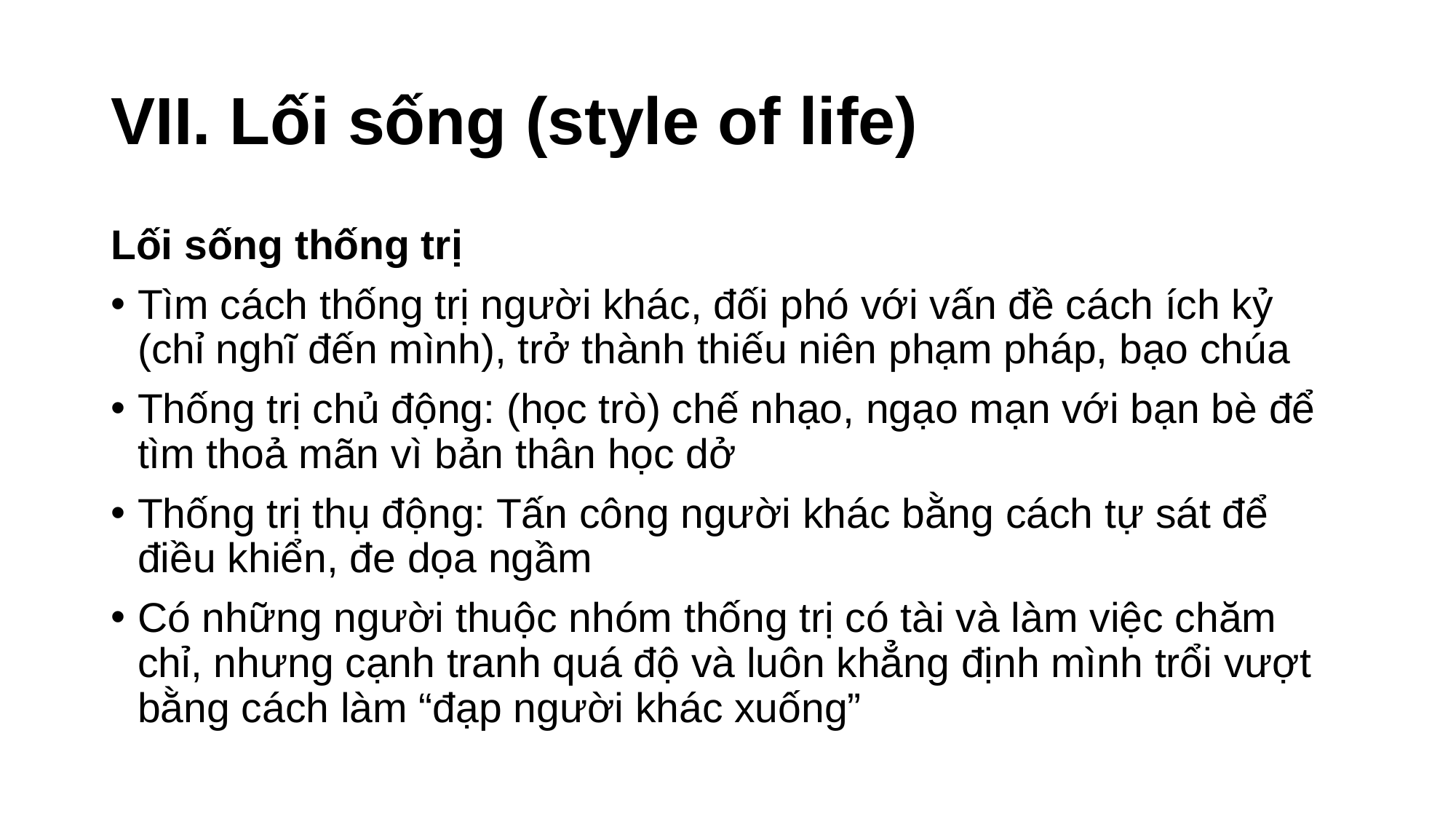

# VII. Lối sống (style of life)
Lối sống thống trị
Tìm cách thống trị người khác, đối phó với vấn đề cách ích kỷ (chỉ nghĩ đến mình), trở thành thiếu niên phạm pháp, bạo chúa
Thống trị chủ động: (học trò) chế nhạo, ngạo mạn với bạn bè để tìm thoả mãn vì bản thân học dở
Thống trị thụ động: Tấn công người khác bằng cách tự sát để điều khiển, đe dọa ngầm
Có những người thuộc nhóm thống trị có tài và làm việc chăm chỉ, nhưng cạnh tranh quá độ và luôn khẳng định mình trổi vượt bằng cách làm “đạp người khác xuống”